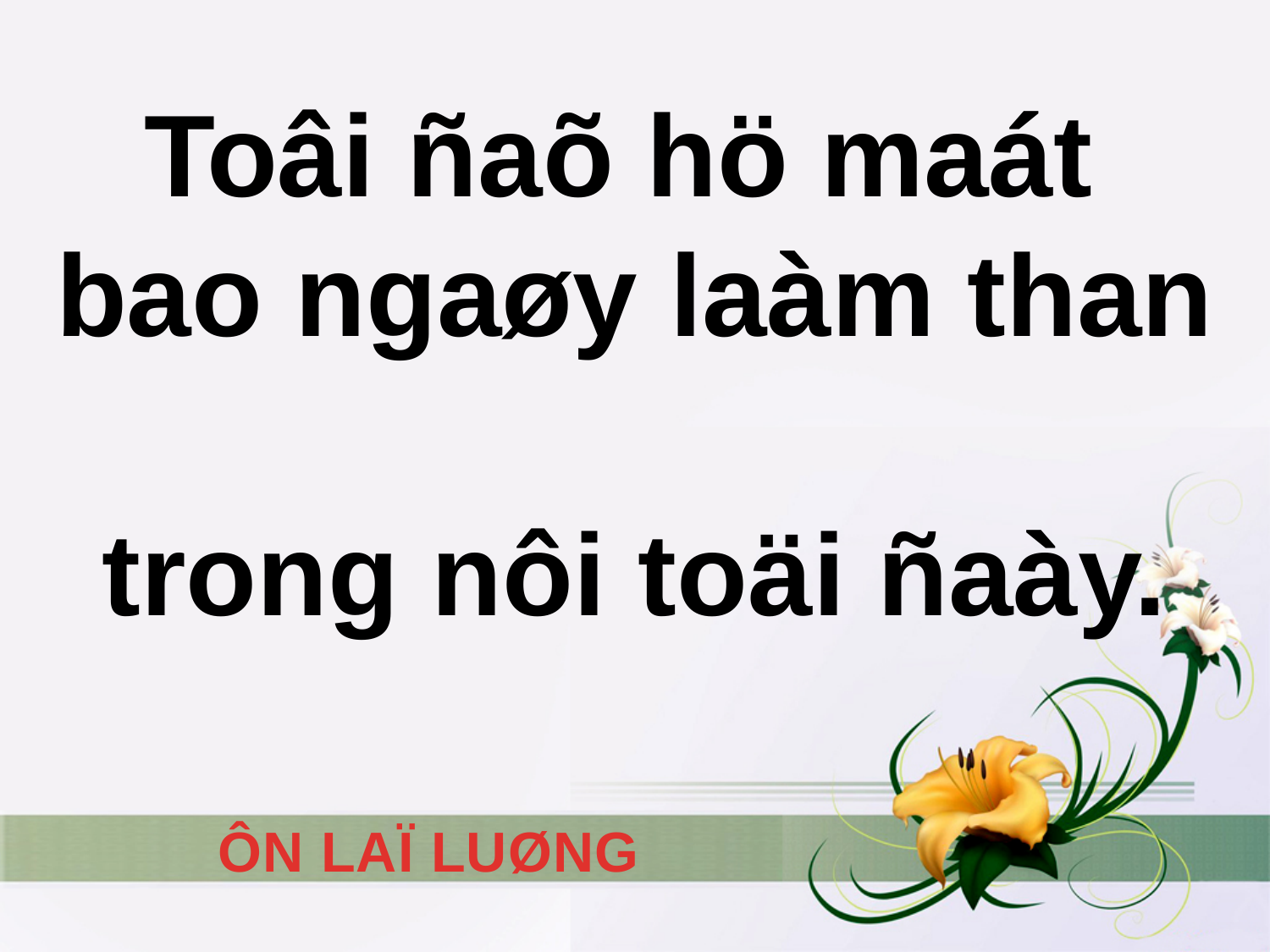

# Toâi ñaõ hö maát bao ngaøy laàm than trong nôi toäi ñaày.
ÔN LAÏ LUØNG